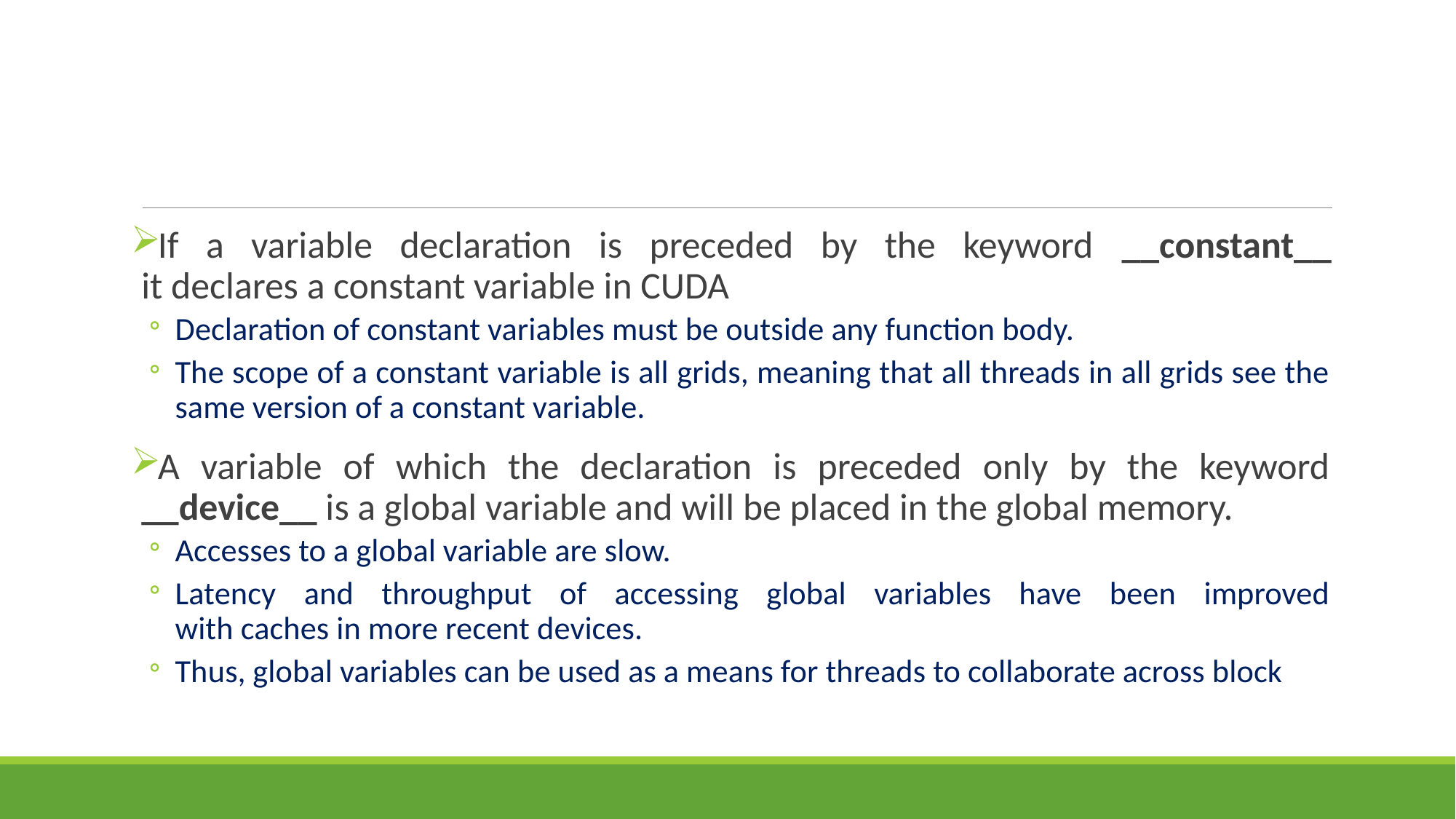

#
If a variable declaration is preceded by the keyword __constant__
it declares a constant variable in CUDA
Declaration of constant variables must be outside any function body.
The scope of a constant variable is all grids, meaning that all threads in all grids see the same version of a constant variable.
A variable of which the declaration is preceded only by the keyword
__device__ is a global variable and will be placed in the global memory.
Accesses to a global variable are slow.
Latency and throughput of accessing global variables have been improved
with caches in more recent devices.
Thus, global variables can be used as a means for threads to collaborate across block